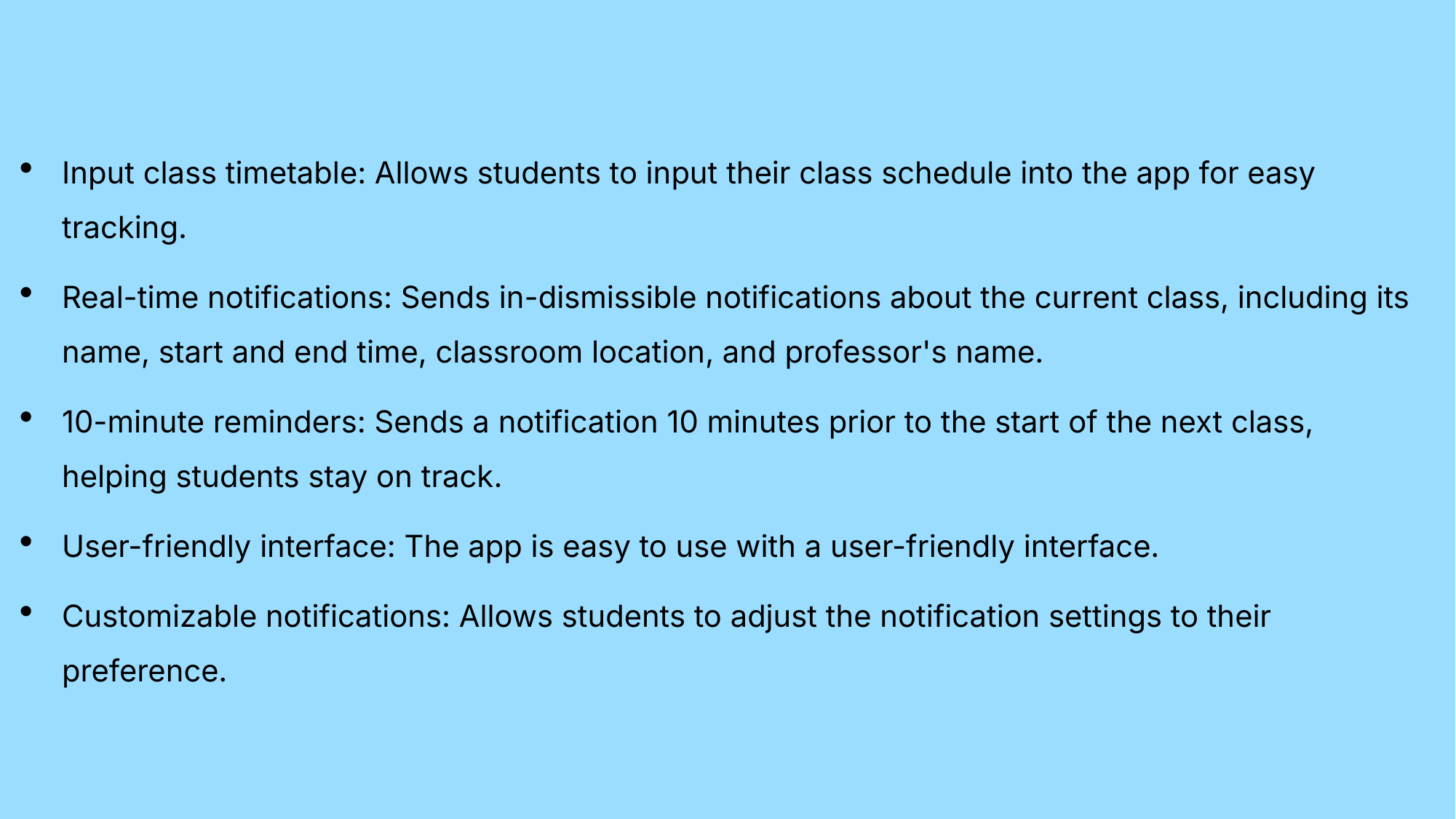

Input class timetable: Allows students to input their class schedule into the app for easy tracking.
Real-time notifications: Sends in-dismissible notifications about the current class, including its name, start and end time, classroom location, and professor's name.
10-minute reminders: Sends a notification 10 minutes prior to the start of the next class, helping students stay on track.
User-friendly interface: The app is easy to use with a user-friendly interface.
Customizable notifications: Allows students to adjust the notification settings to their preference.